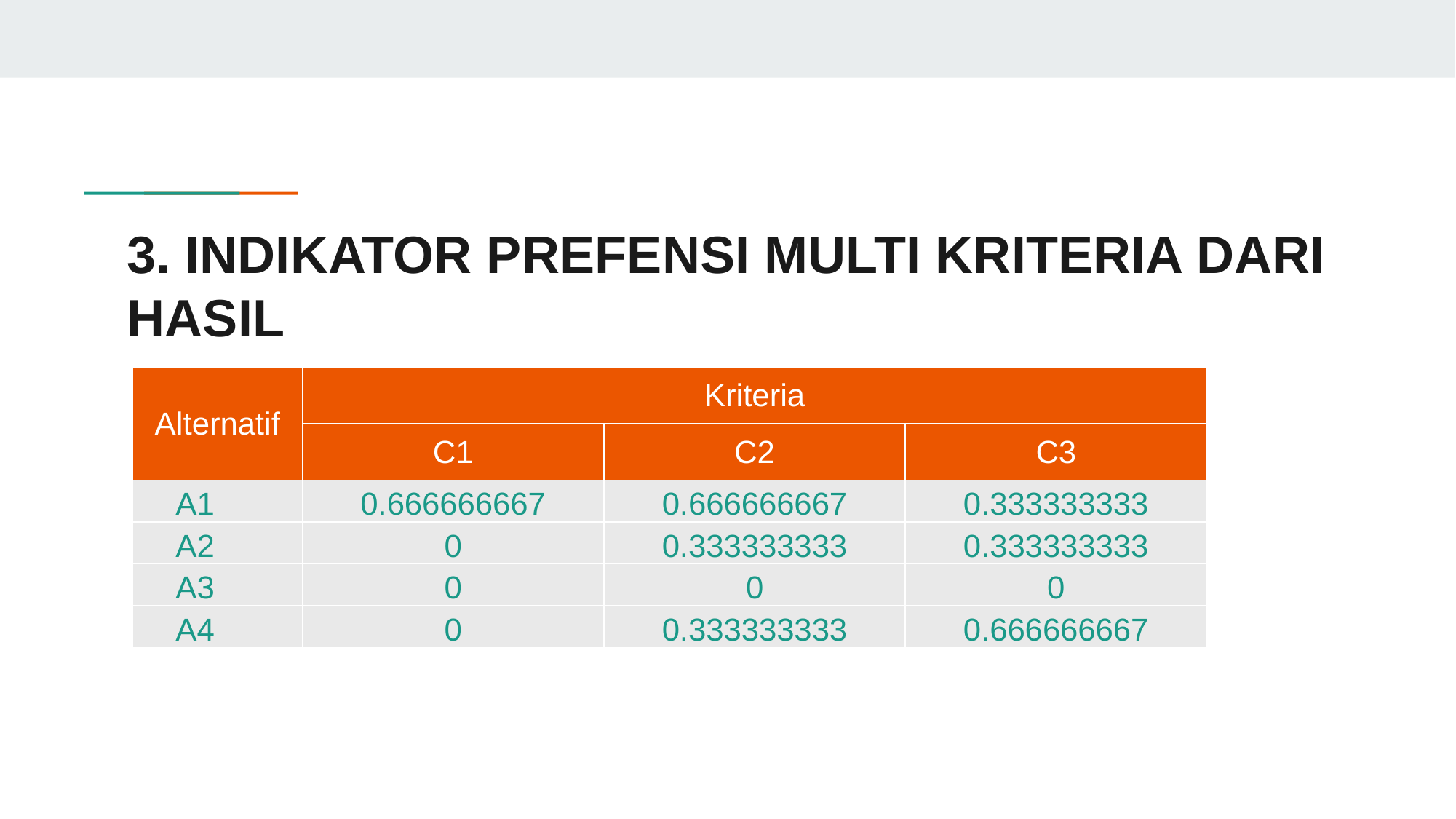

# 3. INDIKATOR PREFENSI MULTI KRITERIA DARI HASIL
| Alternatif | Kriteria |  |  |
| --- | --- | --- | --- |
|  | C1 | C2 | C3 |
| A1 | 0.666666667 | 0.666666667 | 0.333333333 |
| A2 | 0 | 0.333333333 | 0.333333333 |
| A3 | 0 | 0 | 0 |
| A4 | 0 | 0.333333333 | 0.666666667 |